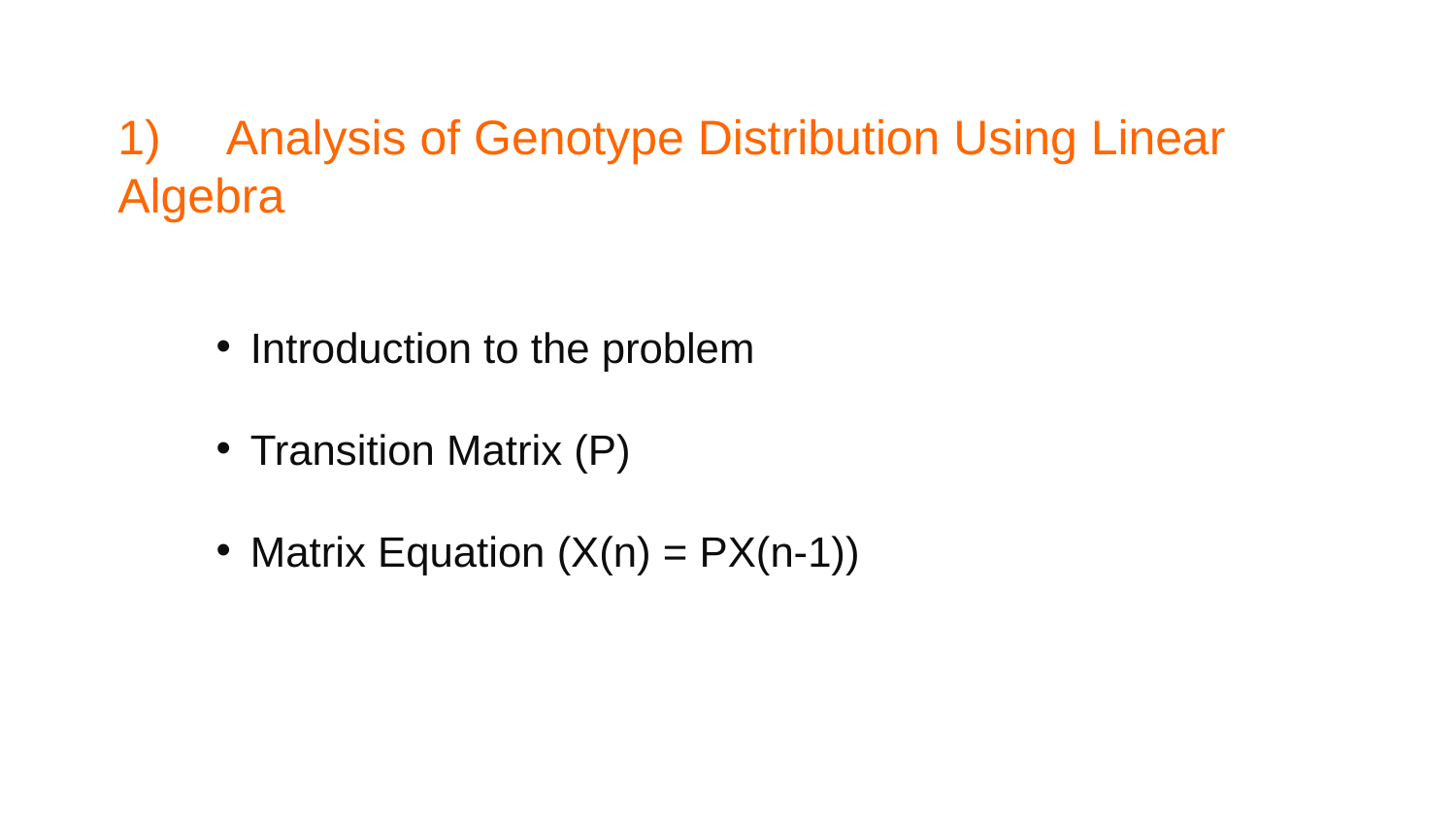

1)     Analysis of Genotype Distribution Using Linear Algebra
Introduction to the problem

Transition Matrix (P)

Matrix Equation (X(n) = PX(n-1))